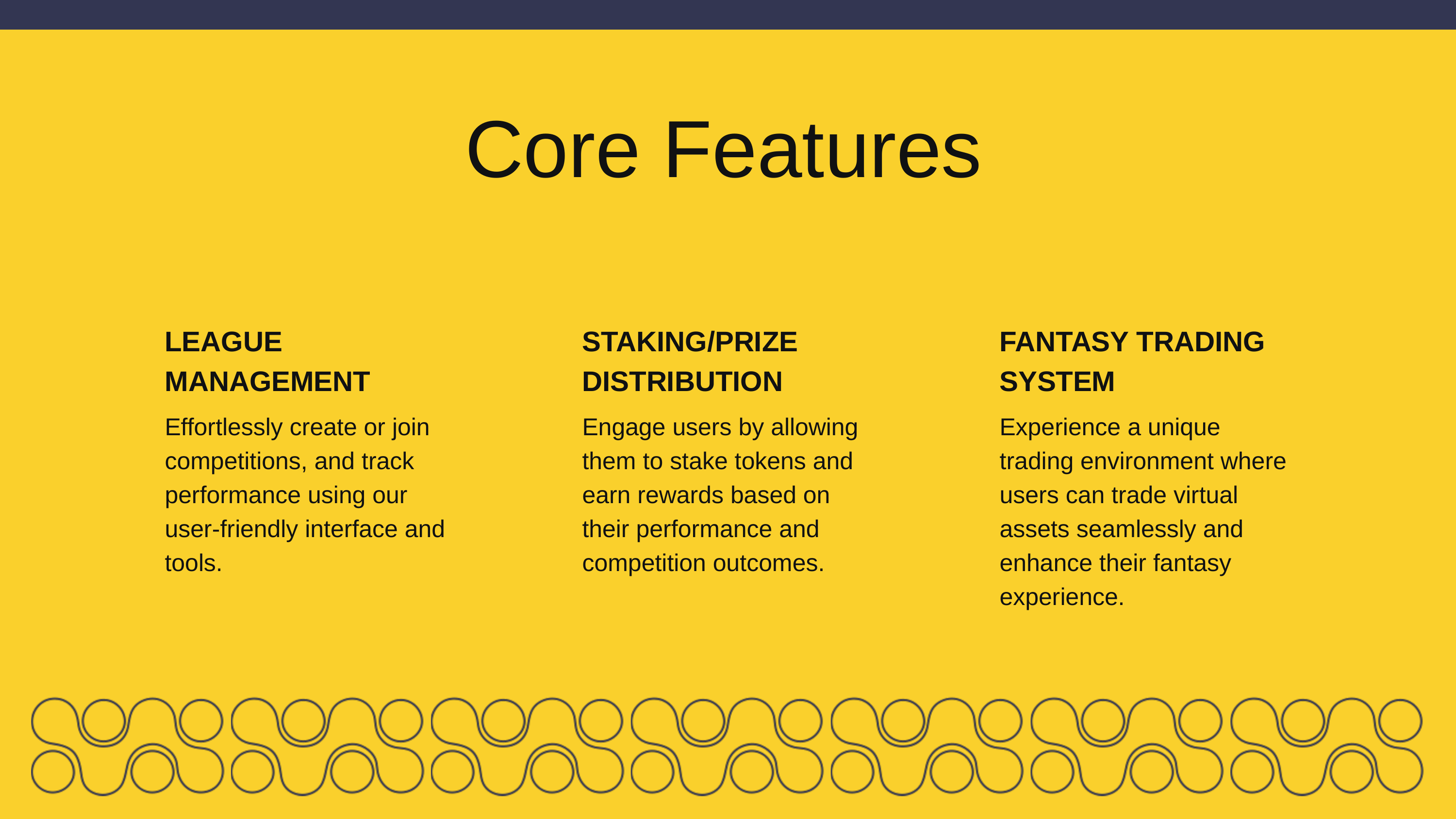

Core Features
LEAGUE MANAGEMENT
Effortlessly create or join competitions, and track performance using our user-friendly interface and tools.
STAKING/PRIZE DISTRIBUTION
Engage users by allowing them to stake tokens and earn rewards based on their performance and competition outcomes.
FANTASY TRADING SYSTEM
Experience a unique trading environment where users can trade virtual assets seamlessly and enhance their fantasy experience.